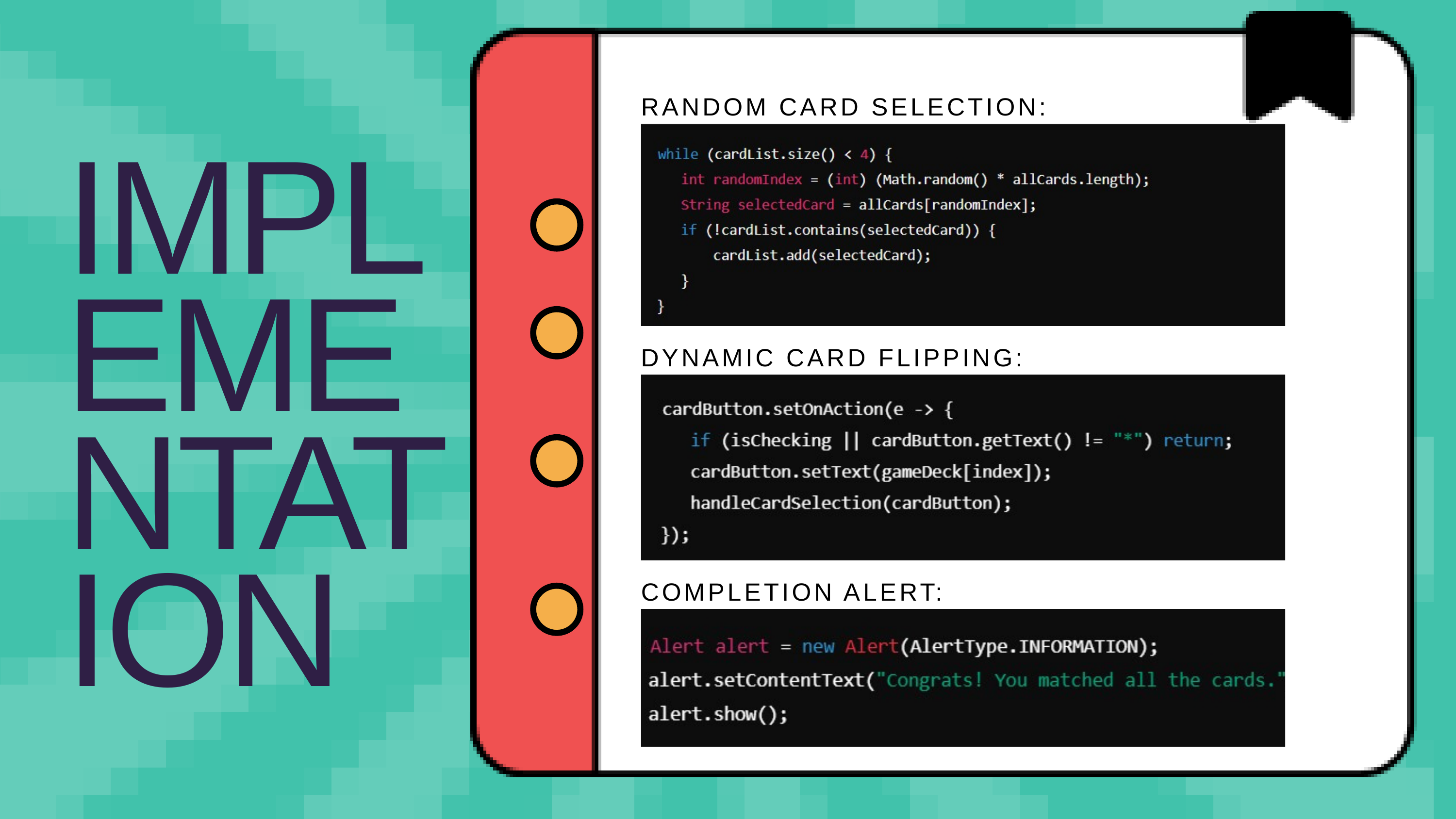

RANDOM CARD SELECTION:

IMPLEMENTATION

DYNAMIC CARD FLIPPING:

COMPLETION ALERT: